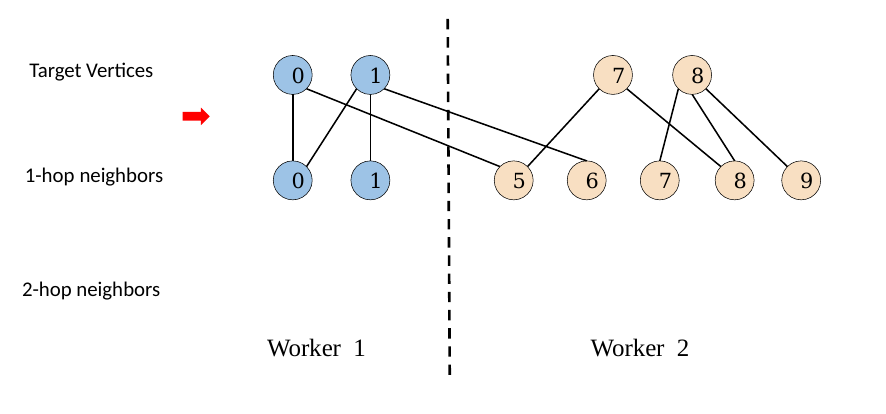

Target Vertices
0
1
7
8

1-hop neighbors
0
1
5
6
7
8
9
2-hop neighbors

Worker  1
Worker  2